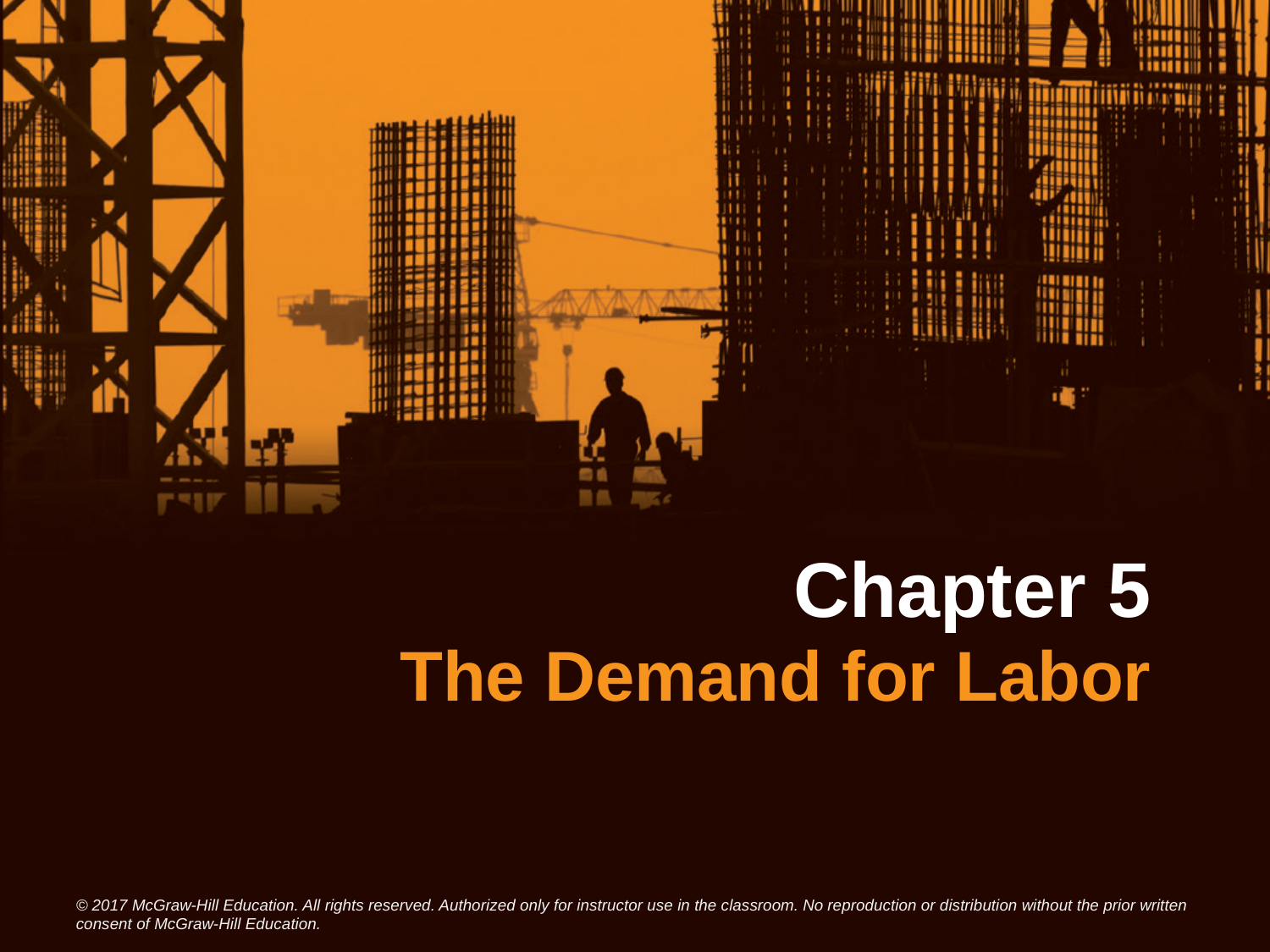

# Chapter 5
The Demand for Labor